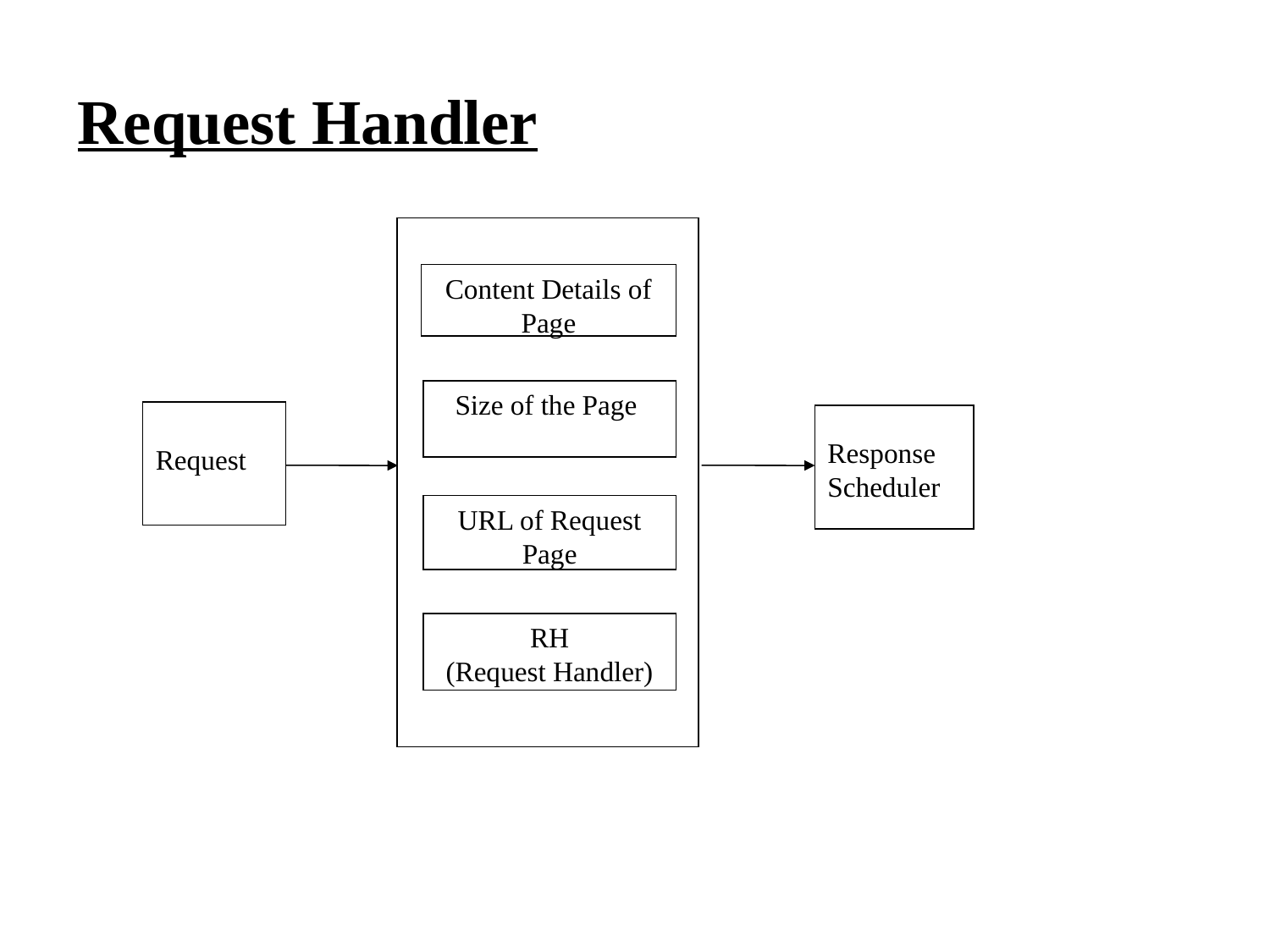

Request Handler

Content Details of Page
Size of the Page

Request

Response Scheduler

URL of Request Page
RH
(Request Handler)